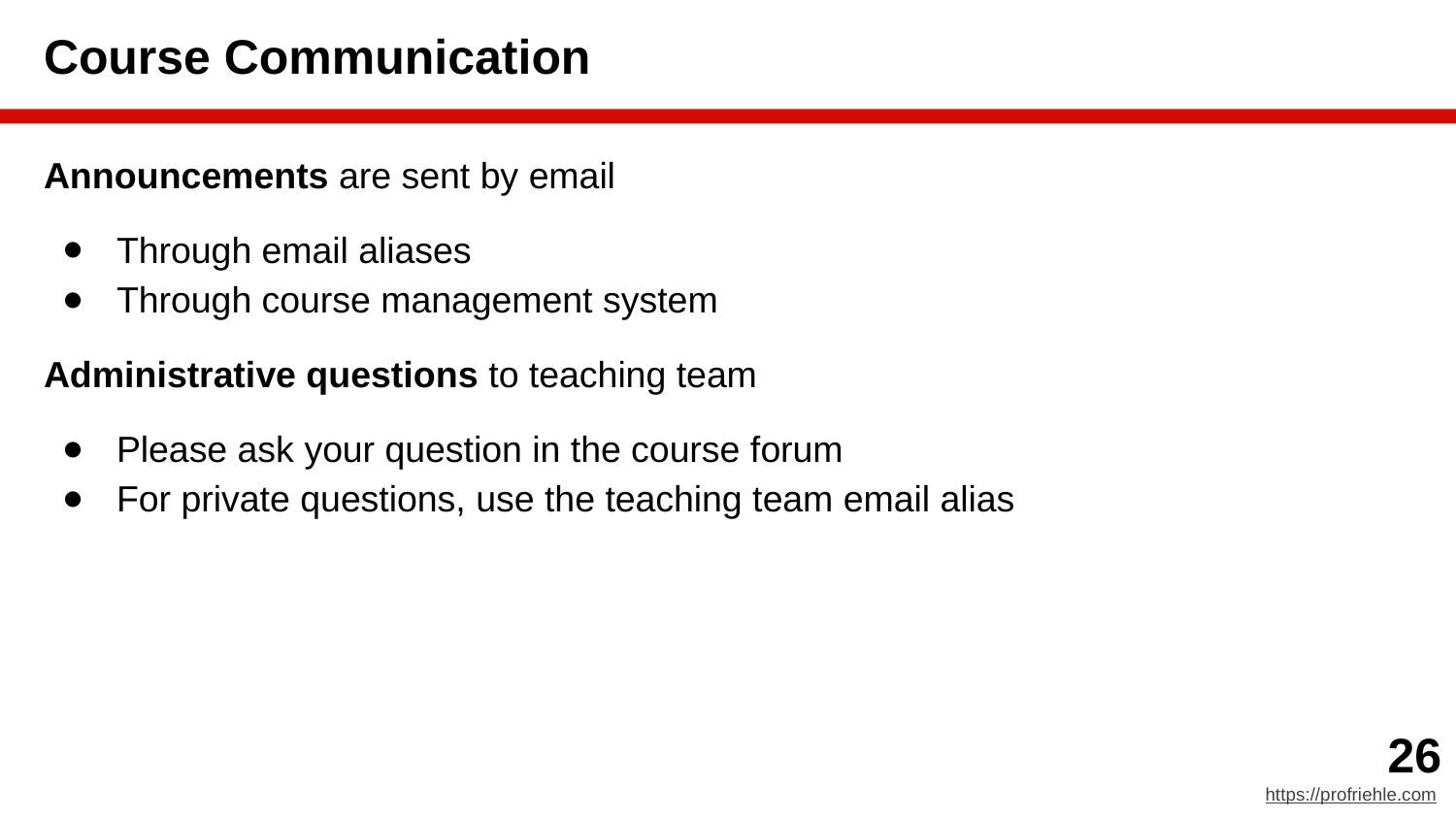

# Course Communication
Announcements are sent by email
Through email aliases
Through course management system
Administrative questions to teaching team
Please ask your question in the course forum
For private questions, use the teaching team email alias

26
https://profriehle.com